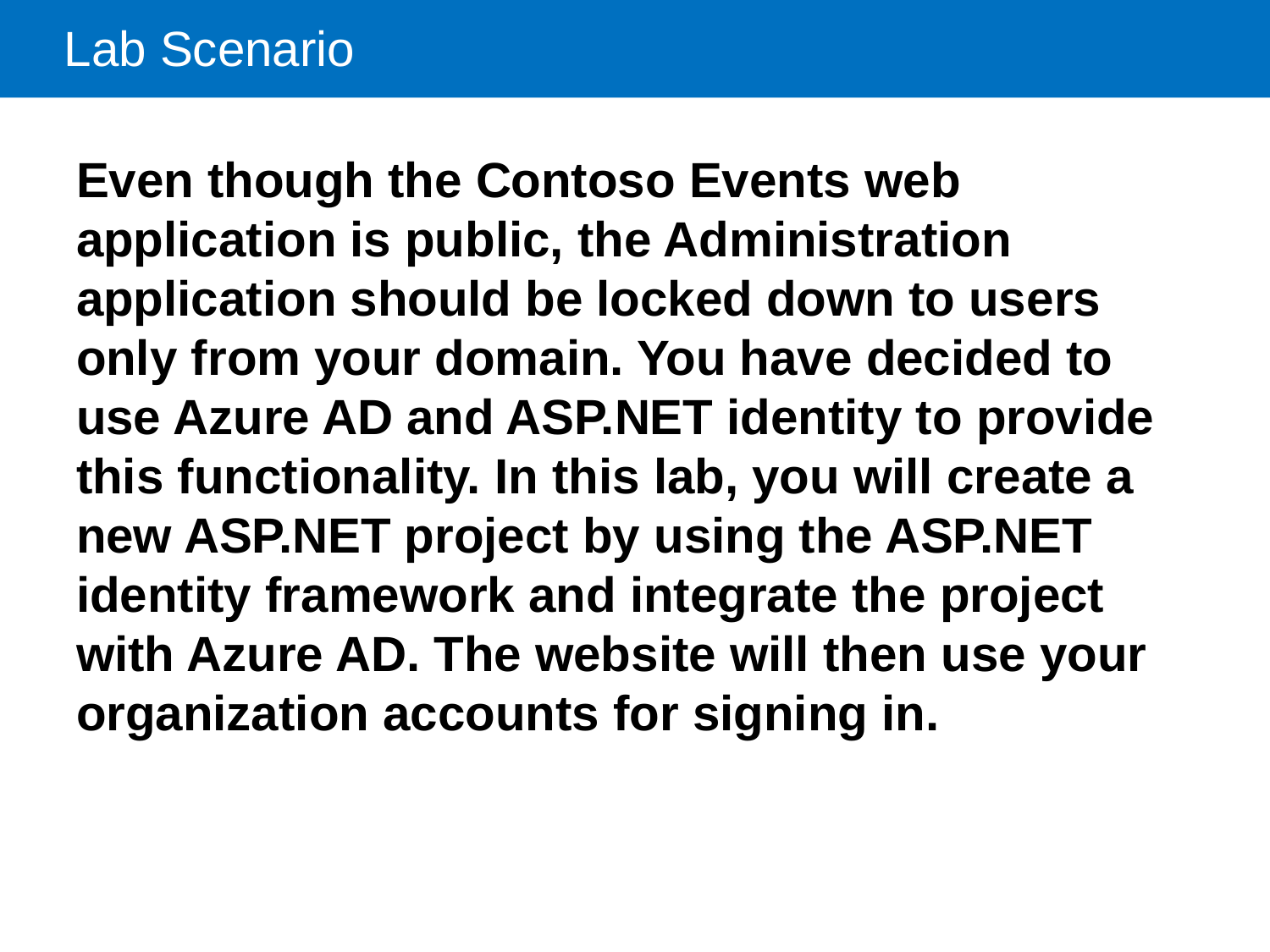

# Lab Scenario
Even though the Contoso Events web application is public, the Administration application should be locked down to users only from your domain. You have decided to use Azure AD and ASP.NET identity to provide this functionality. In this lab, you will create a new ASP.NET project by using the ASP.NET identity framework and integrate the project with Azure AD. The website will then use your organization accounts for signing in.